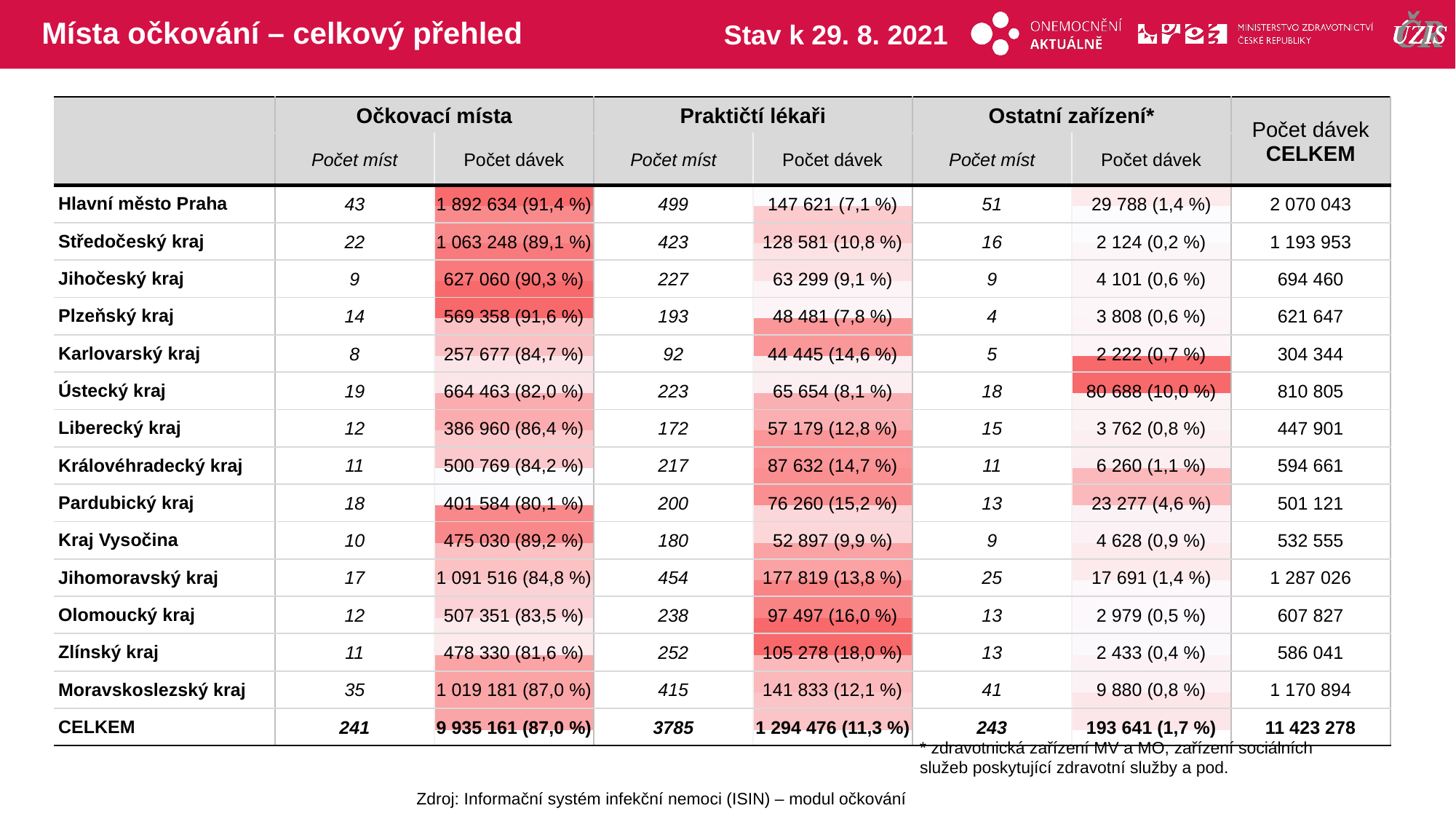

# Místa očkování – celkový přehled
Stav k 29. 8. 2021
|  | Očkovací místa |  | Praktičtí lékaři |  | Ostatní zařízení\* |  | Počet dávek CELKEM |
| --- | --- | --- | --- | --- | --- | --- | --- |
|  | Počet míst | Počet dávek | Počet míst | Počet dávek | Počet míst | Počet dávek |  |
| Hlavní město Praha | 43 | 1 892 634 (91,4 %) | 499 | 147 621 (7,1 %) | 51 | 29 788 (1,4 %) | 2 070 043 |
| Středočeský kraj | 22 | 1 063 248 (89,1 %) | 423 | 128 581 (10,8 %) | 16 | 2 124 (0,2 %) | 1 193 953 |
| Jihočeský kraj | 9 | 627 060 (90,3 %) | 227 | 63 299 (9,1 %) | 9 | 4 101 (0,6 %) | 694 460 |
| Plzeňský kraj | 14 | 569 358 (91,6 %) | 193 | 48 481 (7,8 %) | 4 | 3 808 (0,6 %) | 621 647 |
| Karlovarský kraj | 8 | 257 677 (84,7 %) | 92 | 44 445 (14,6 %) | 5 | 2 222 (0,7 %) | 304 344 |
| Ústecký kraj | 19 | 664 463 (82,0 %) | 223 | 65 654 (8,1 %) | 18 | 80 688 (10,0 %) | 810 805 |
| Liberecký kraj | 12 | 386 960 (86,4 %) | 172 | 57 179 (12,8 %) | 15 | 3 762 (0,8 %) | 447 901 |
| Královéhradecký kraj | 11 | 500 769 (84,2 %) | 217 | 87 632 (14,7 %) | 11 | 6 260 (1,1 %) | 594 661 |
| Pardubický kraj | 18 | 401 584 (80,1 %) | 200 | 76 260 (15,2 %) | 13 | 23 277 (4,6 %) | 501 121 |
| Kraj Vysočina | 10 | 475 030 (89,2 %) | 180 | 52 897 (9,9 %) | 9 | 4 628 (0,9 %) | 532 555 |
| Jihomoravský kraj | 17 | 1 091 516 (84,8 %) | 454 | 177 819 (13,8 %) | 25 | 17 691 (1,4 %) | 1 287 026 |
| Olomoucký kraj | 12 | 507 351 (83,5 %) | 238 | 97 497 (16,0 %) | 13 | 2 979 (0,5 %) | 607 827 |
| Zlínský kraj | 11 | 478 330 (81,6 %) | 252 | 105 278 (18,0 %) | 13 | 2 433 (0,4 %) | 586 041 |
| Moravskoslezský kraj | 35 | 1 019 181 (87,0 %) | 415 | 141 833 (12,1 %) | 41 | 9 880 (0,8 %) | 1 170 894 |
| CELKEM | 241 | 9 935 161 (87,0 %) | 3785 | 1 294 476 (11,3 %) | 243 | 193 641 (1,7 %) | 11 423 278 |
|  |  |  |  |  |  |
| --- | --- | --- | --- | --- | --- |
|  |  |  |  |  |  |
|  |  |  |  |  |  |
|  |  |  |  |  |  |
|  |  |  |  |  |  |
|  |  |  |  |  |  |
|  |  |  |  |  |  |
|  |  |  |  |  |  |
|  |  |  |  |  |  |
|  |  |  |  |  |  |
|  |  |  |  |  |  |
|  |  |  |  |  |  |
|  |  |  |  |  |  |
|  |  |  |  |  |  |
|  |  |  |  |  |  |
* zdravotnická zařízení MV a MO, zařízení sociálních služeb poskytující zdravotní služby a pod.
Zdroj: Informační systém infekční nemoci (ISIN) – modul očkování